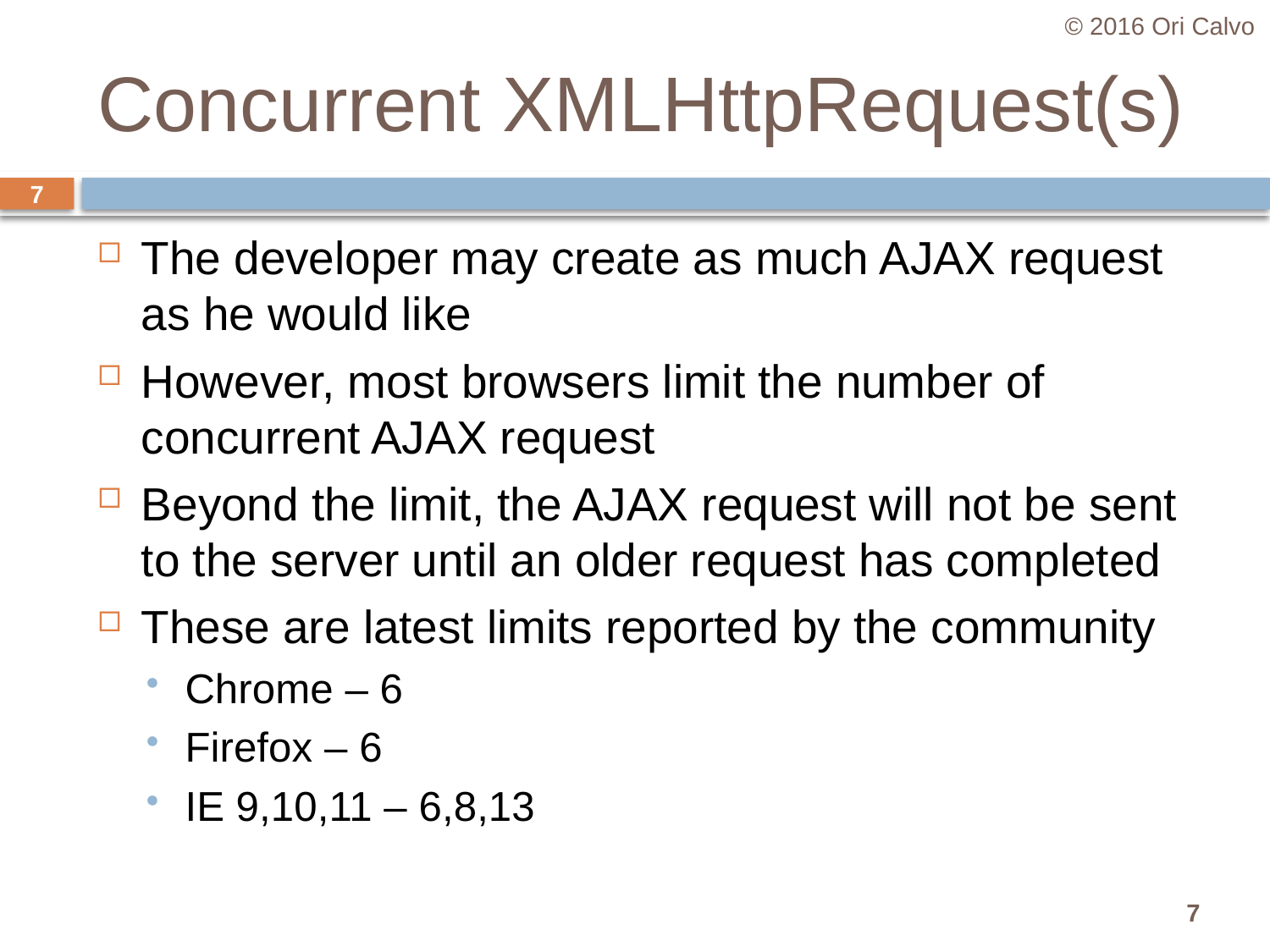

© 2016 Ori Calvo
# Concurrent XMLHttpRequest(s)
7
The developer may create as much AJAX request as he would like
However, most browsers limit the number of concurrent AJAX request
Beyond the limit, the AJAX request will not be sent to the server until an older request has completed
These are latest limits reported by the community
Chrome – 6
Firefox – 6
IE 9,10,11 – 6,8,13